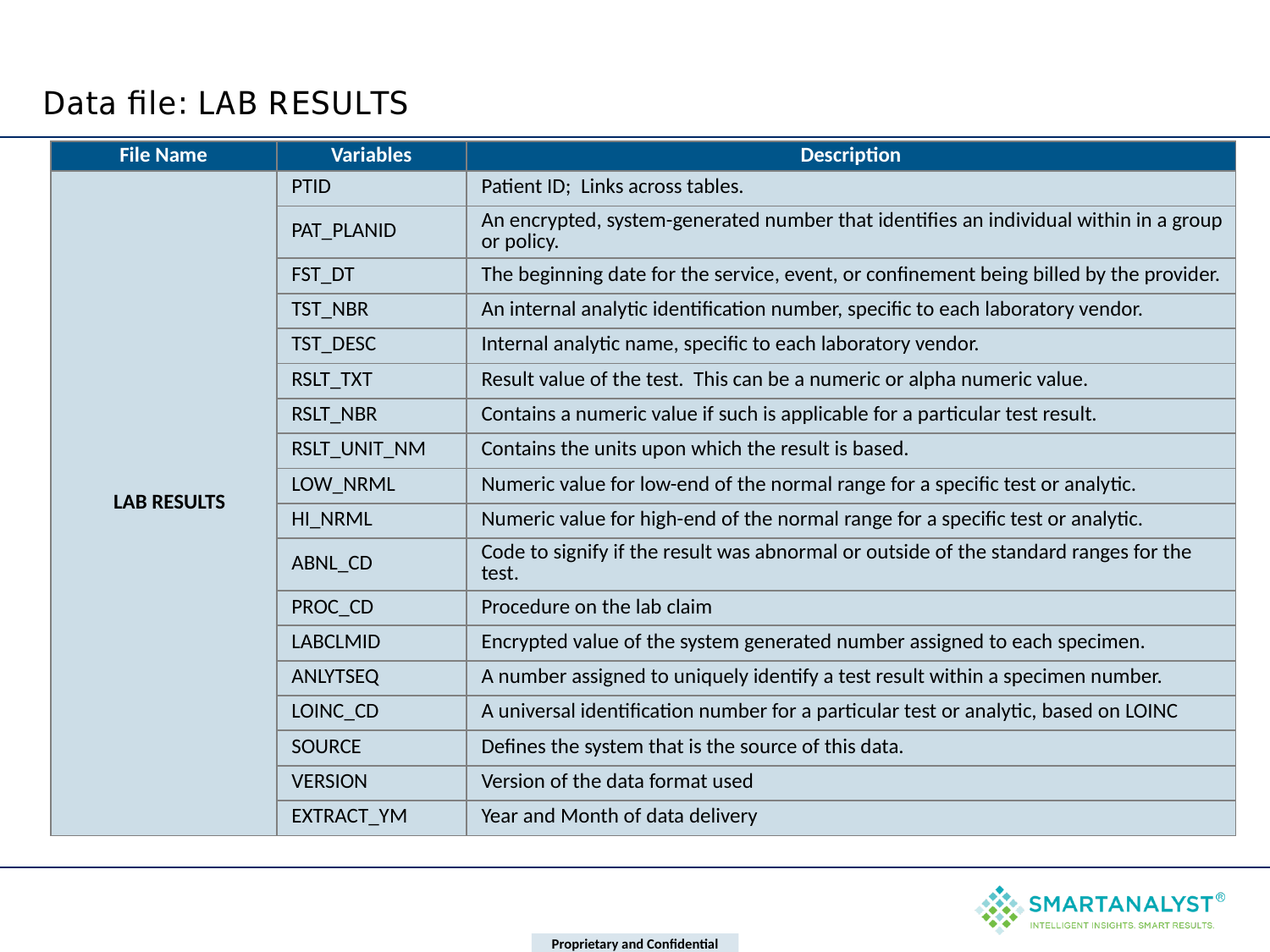

# Data file: LAB RESULTS
| File Name | Variables | Description |
| --- | --- | --- |
| LAB RESULTS | PTID | Patient ID; Links across tables. |
|  | PAT\_PLANID | An encrypted, system-generated number that identifies an individual within in a group or policy. |
|  | FST\_DT | The beginning date for the service, event, or confinement being billed by the provider. |
|  | TST\_NBR | An internal analytic identification number, specific to each laboratory vendor. |
|  | TST\_DESC | Internal analytic name, specific to each laboratory vendor. |
|  | RSLT\_TXT | Result value of the test. This can be a numeric or alpha numeric value. |
|  | RSLT\_NBR | Contains a numeric value if such is applicable for a particular test result. |
|  | RSLT\_UNIT\_NM | Contains the units upon which the result is based. |
|  | LOW\_NRML | Numeric value for low-end of the normal range for a specific test or analytic. |
|  | HI\_NRML | Numeric value for high-end of the normal range for a specific test or analytic. |
|  | ABNL\_CD | Code to signify if the result was abnormal or outside of the standard ranges for the test. |
|  | PROC\_CD | Procedure on the lab claim |
|  | LABCLMID | Encrypted value of the system generated number assigned to each specimen. |
|  | ANLYTSEQ | A number assigned to uniquely identify a test result within a specimen number. |
|  | LOINC\_CD | A universal identification number for a particular test or analytic, based on LOINC |
|  | SOURCE | Defines the system that is the source of this data. |
|  | VERSION | Version of the data format used |
|  | EXTRACT\_YM | Year and Month of data delivery |